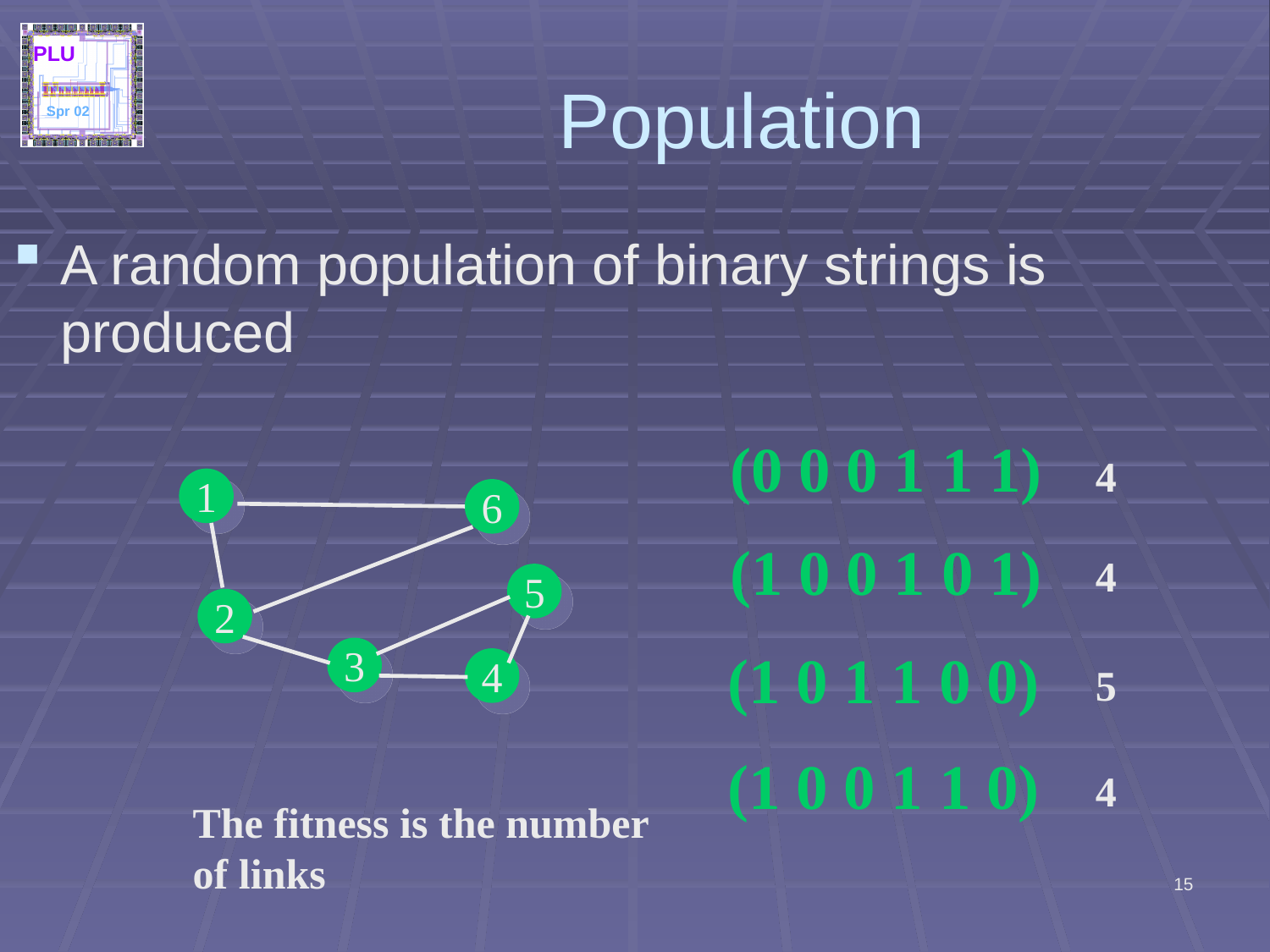

Population
A random population of binary strings is produced

(0 0 0 1 1 1)
4
1
6

5
2

3
4

(1 0 0 1 0 1)
4
(1 0 1 1 0 0)
5
(1 0 0 1 1 0)
4
The fitness is the number
of links
15